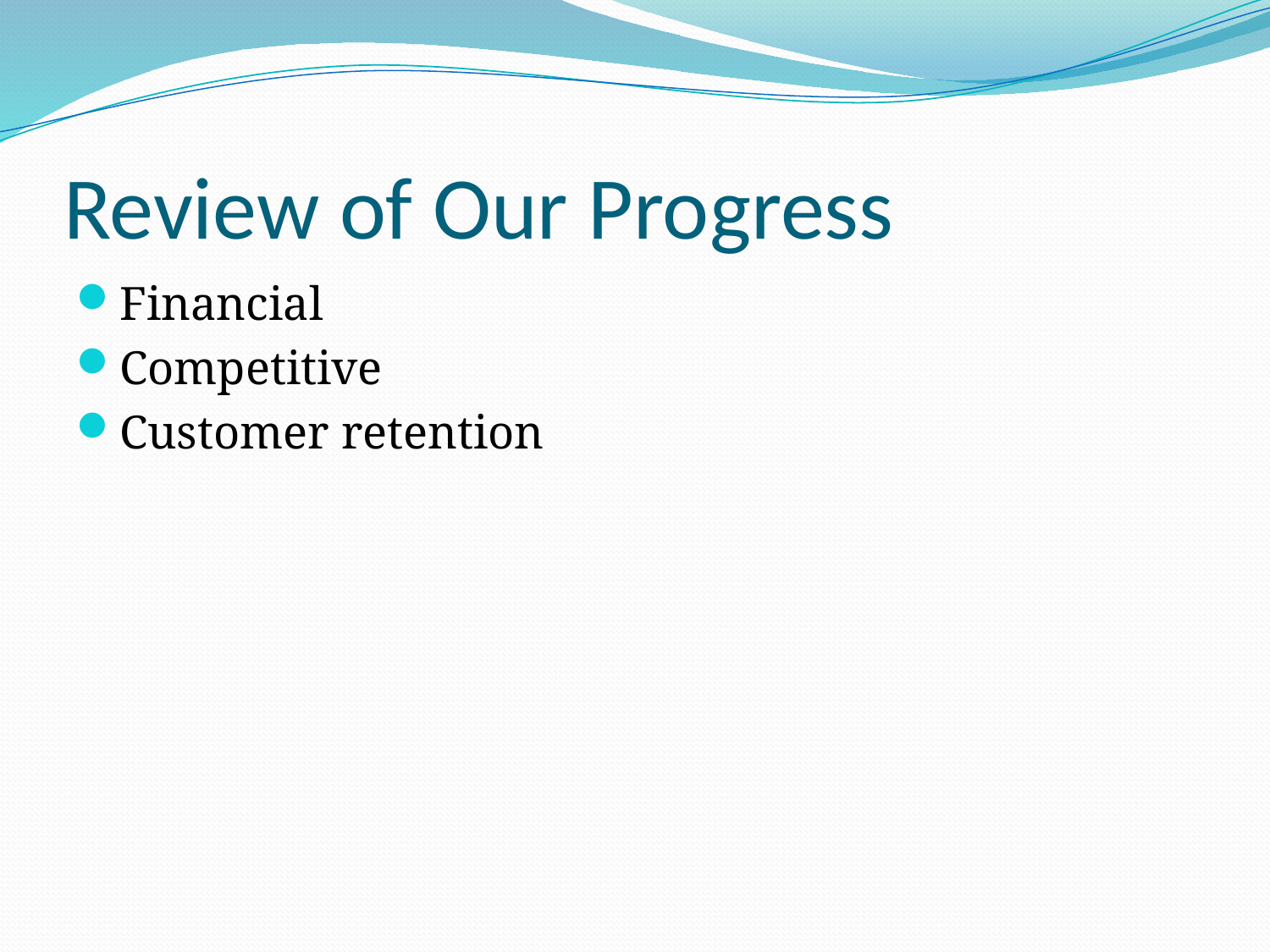

# Review of Our Progress
Financial
Competitive
Customer retention